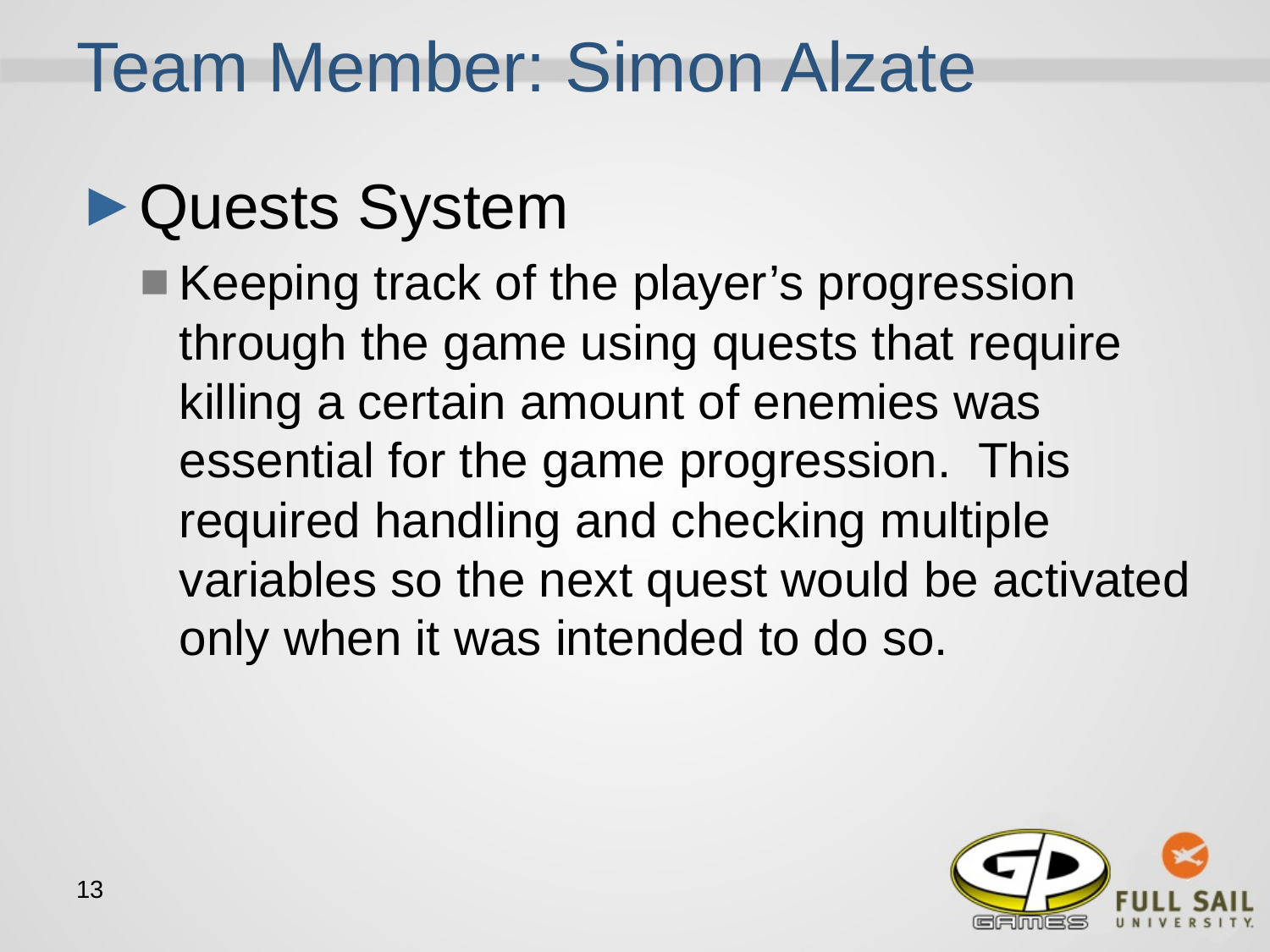

# Team Member: Simon Alzate
Quests System
Keeping track of the player’s progression through the game using quests that require killing a certain amount of enemies was essential for the game progression.  This required handling and checking multiple variables so the next quest would be activated only when it was intended to do so.
13